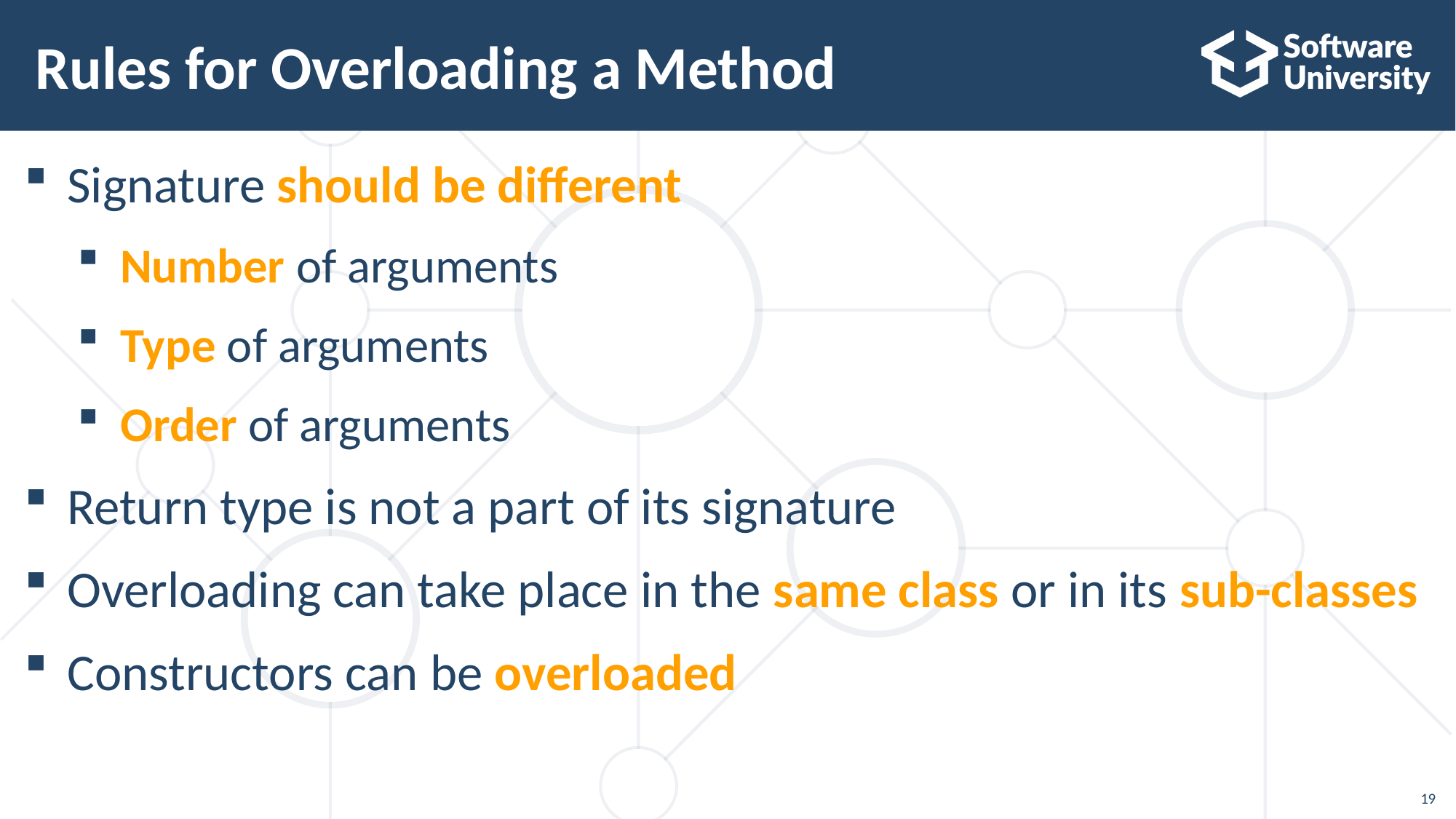

# Rules for Overloading a Method
Signature should be different
Number of arguments
Type of arguments
Order of arguments
Return type is not a part of its signature
Overloading can take place in the same class or in its sub-classes
Constructors can be overloaded

19